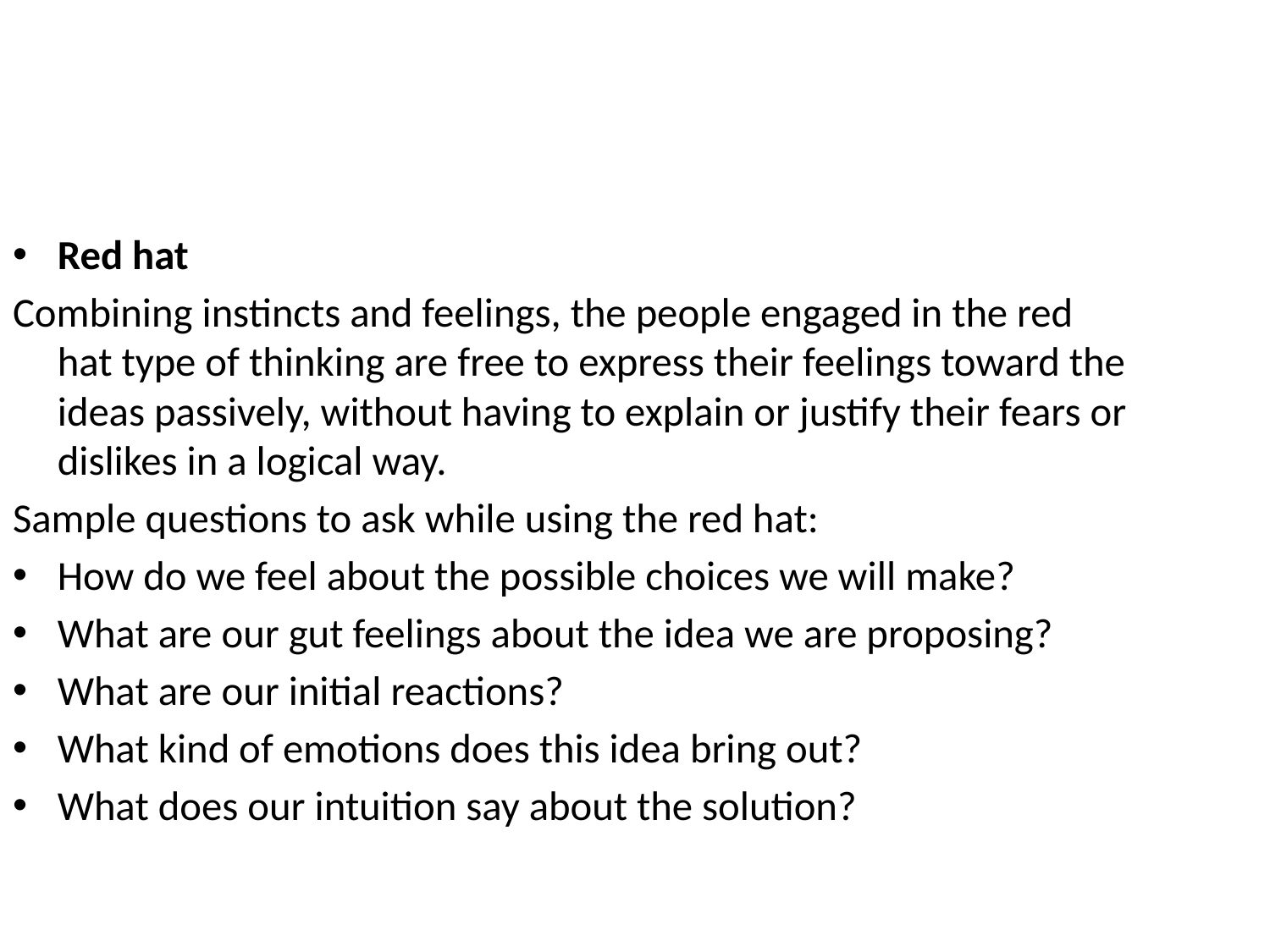

Red hat
Combining instincts and feelings, the people engaged in the red hat type of thinking are free to express their feelings toward the ideas passively, without having to explain or justify their fears or dislikes in a logical way.
Sample questions to ask while using the red hat:
How do we feel about the possible choices we will make?
What are our gut feelings about the idea we are proposing?
What are our initial reactions?
What kind of emotions does this idea bring out?
What does our intuition say about the solution?